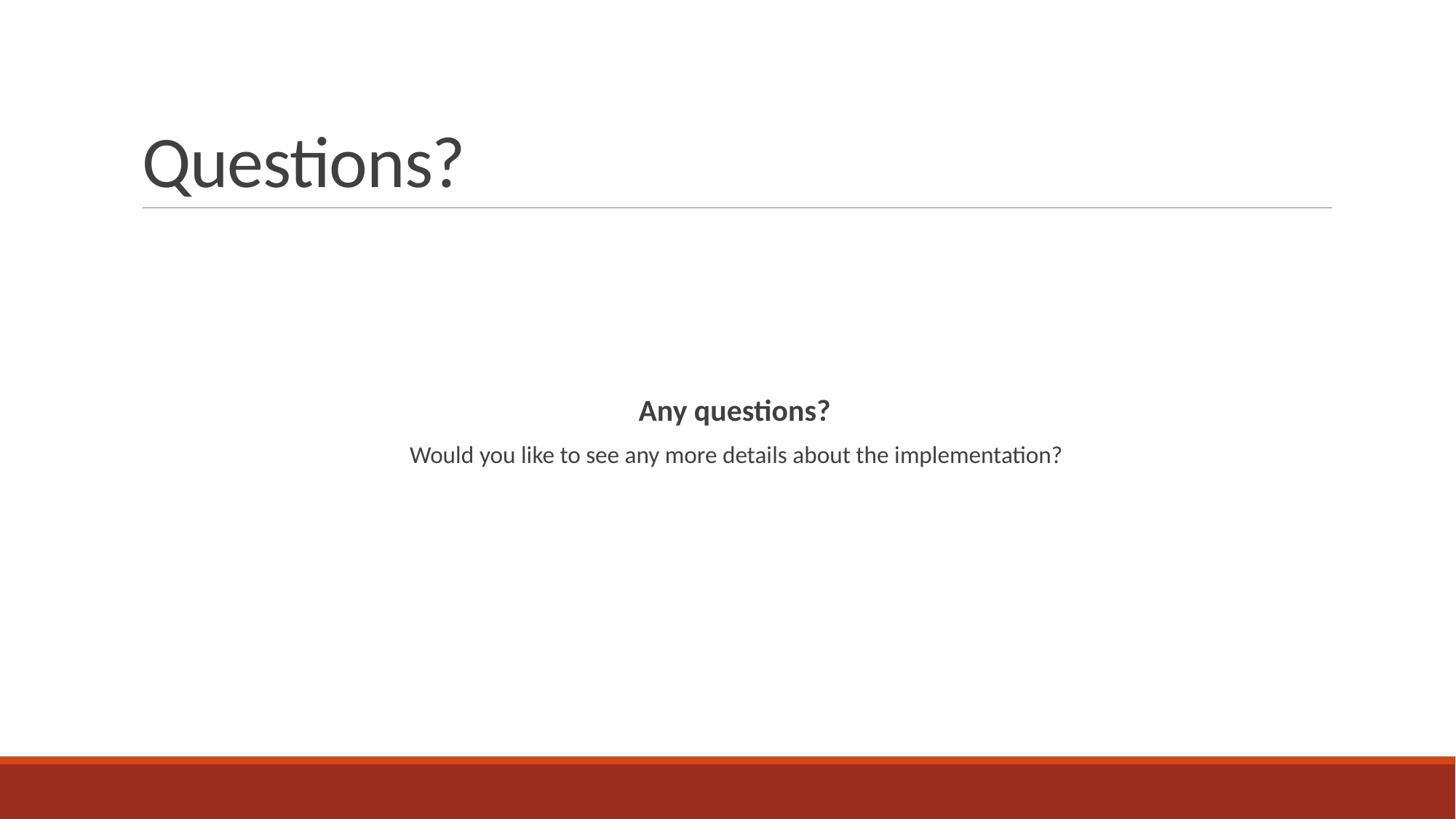

# Questions?

 Any questions?
  Would you like to see any more details about the implementation?